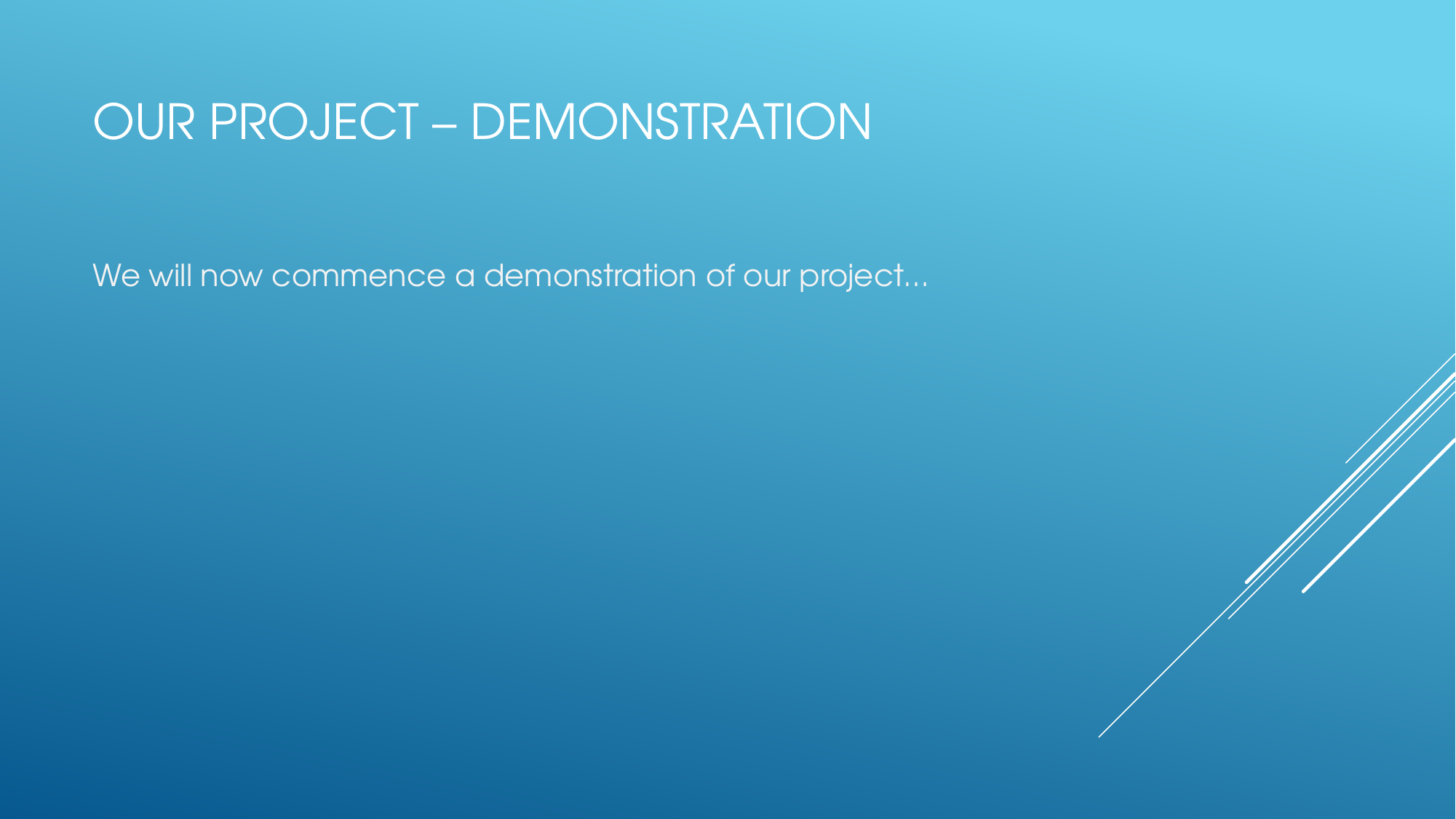

# Our project – DEMONSTRATION
We will now commence a demonstration of our project…